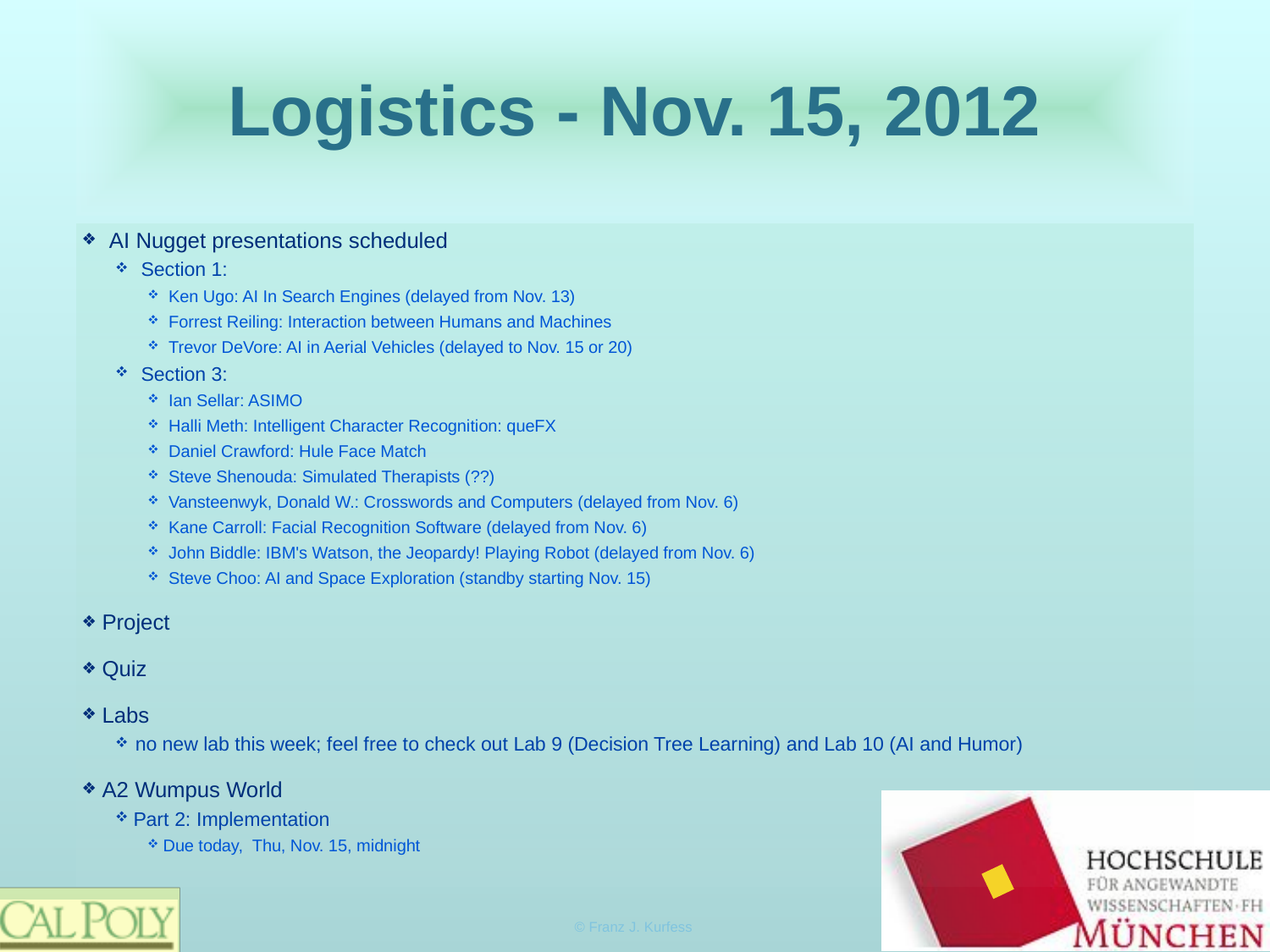

# Logistics - Nov. 15, 2012
AI Nugget presentations scheduled
Section 1:
Ken Ugo: AI In Search Engines (delayed from Nov. 13)
Forrest Reiling: Interaction between Humans and Machines
Trevor DeVore: AI in Aerial Vehicles (delayed to Nov. 15 or 20)
Section 3:
Ian Sellar: ASIMO
Halli Meth: Intelligent Character Recognition: queFX
Daniel Crawford: Hule Face Match
Steve Shenouda: Simulated Therapists (??)
Vansteenwyk, Donald W.: Crosswords and Computers (delayed from Nov. 6)
Kane Carroll: Facial Recognition Software (delayed from Nov. 6)
John Biddle: IBM's Watson, the Jeopardy! Playing Robot (delayed from Nov. 6)
Steve Choo: AI and Space Exploration (standby starting Nov. 15)
Project
Quiz
Labs
no new lab this week; feel free to check out Lab 9 (Decision Tree Learning) and Lab 10 (AI and Humor)
A2 Wumpus World
Part 2: Implementation
Due today,  Thu, Nov. 15, midnight
81